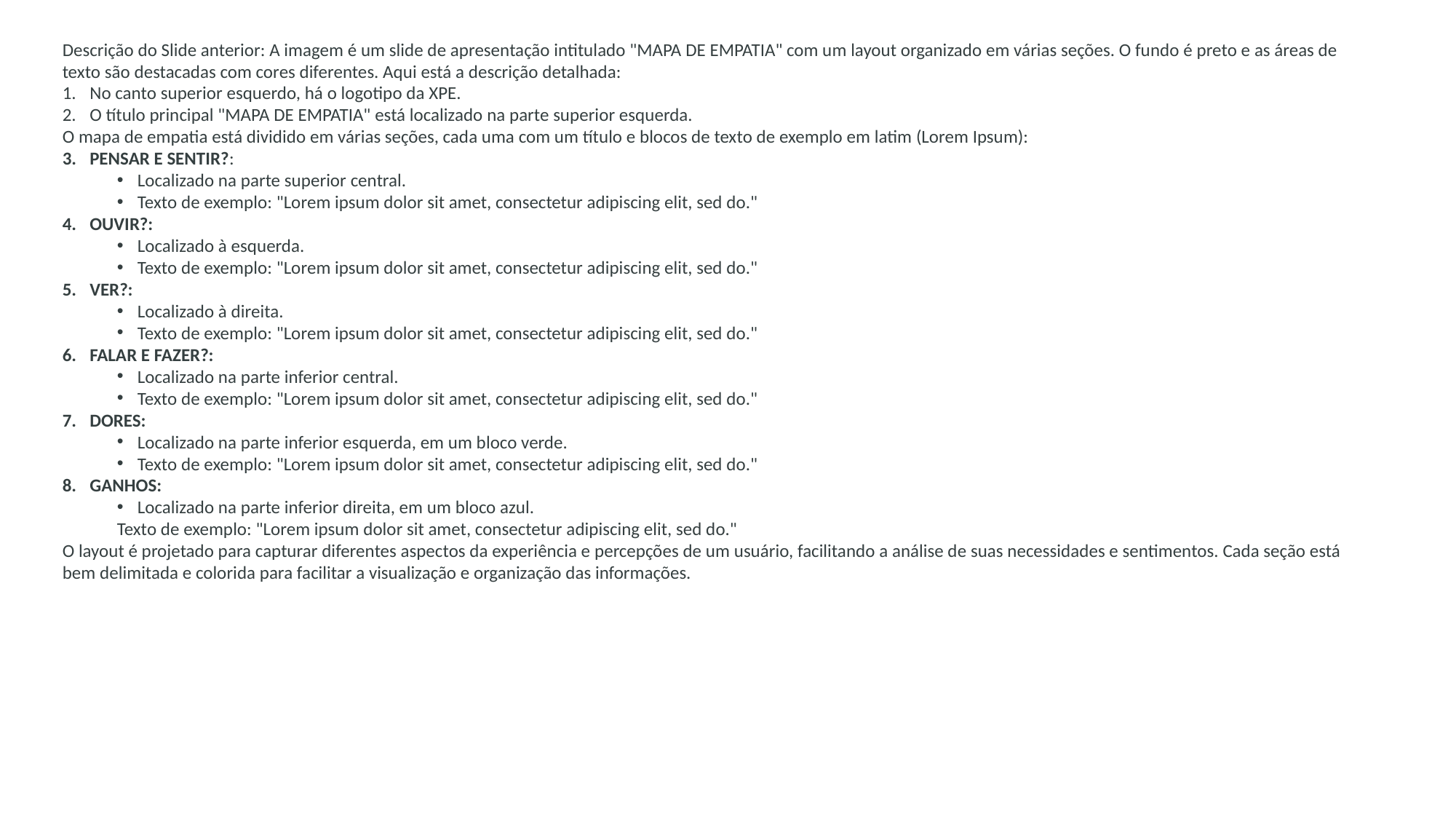

Descrição do Slide anterior: A imagem é um slide de apresentação intitulado "MAPA DE EMPATIA" com um layout organizado em várias seções. O fundo é preto e as áreas de texto são destacadas com cores diferentes. Aqui está a descrição detalhada:
No canto superior esquerdo, há o logotipo da XPE.
O título principal "MAPA DE EMPATIA" está localizado na parte superior esquerda.
O mapa de empatia está dividido em várias seções, cada uma com um título e blocos de texto de exemplo em latim (Lorem Ipsum):
PENSAR E SENTIR?:
Localizado na parte superior central.
Texto de exemplo: "Lorem ipsum dolor sit amet, consectetur adipiscing elit, sed do."
OUVIR?:
Localizado à esquerda.
Texto de exemplo: "Lorem ipsum dolor sit amet, consectetur adipiscing elit, sed do."
VER?:
Localizado à direita.
Texto de exemplo: "Lorem ipsum dolor sit amet, consectetur adipiscing elit, sed do."
FALAR E FAZER?:
Localizado na parte inferior central.
Texto de exemplo: "Lorem ipsum dolor sit amet, consectetur adipiscing elit, sed do."
DORES:
Localizado na parte inferior esquerda, em um bloco verde.
Texto de exemplo: "Lorem ipsum dolor sit amet, consectetur adipiscing elit, sed do."
GANHOS:
Localizado na parte inferior direita, em um bloco azul.
Texto de exemplo: "Lorem ipsum dolor sit amet, consectetur adipiscing elit, sed do."
O layout é projetado para capturar diferentes aspectos da experiência e percepções de um usuário, facilitando a análise de suas necessidades e sentimentos. Cada seção está bem delimitada e colorida para facilitar a visualização e organização das informações.